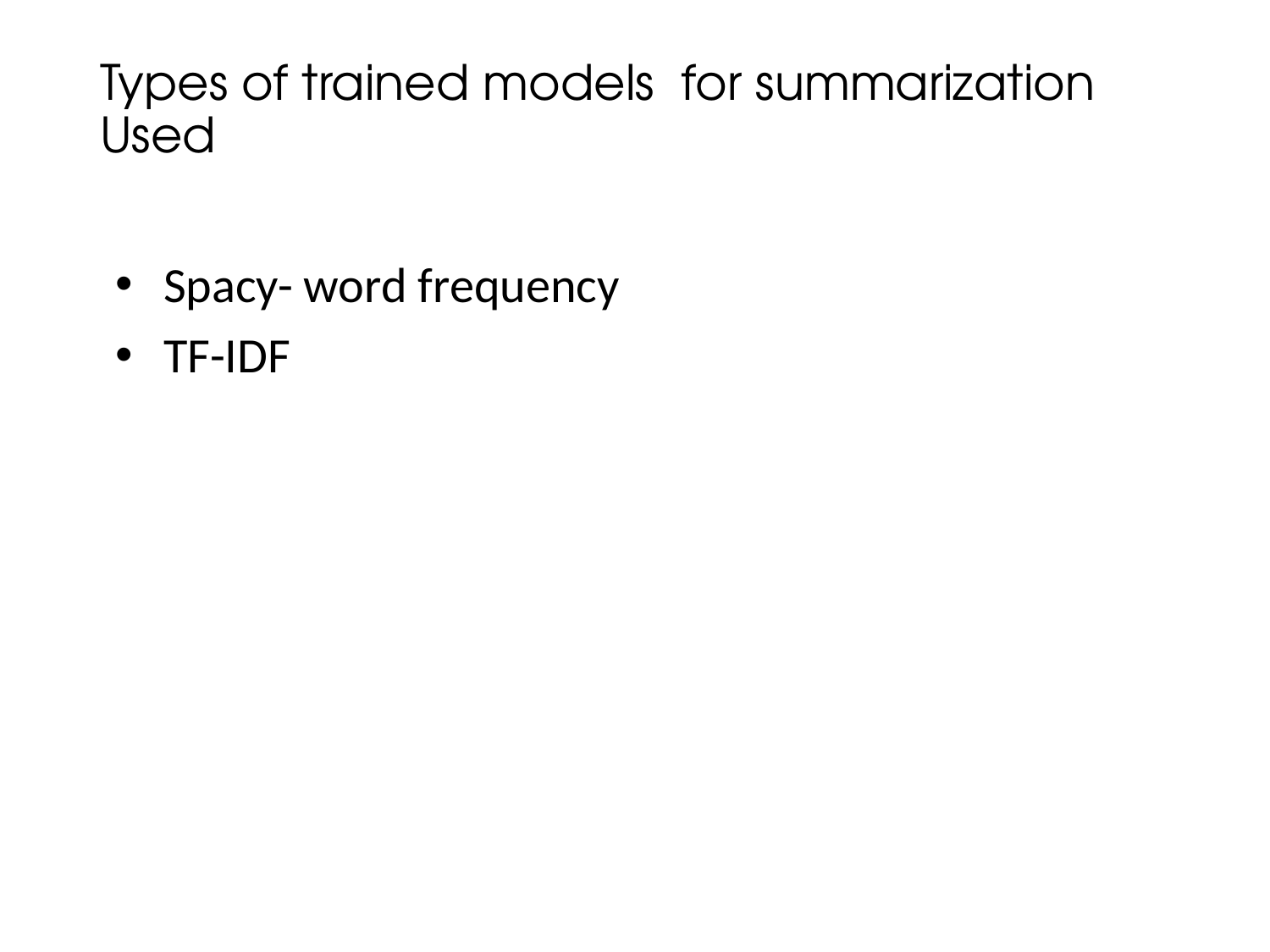

# Types of trained models  for summarization Used
Spacy- word frequency
TF-IDF